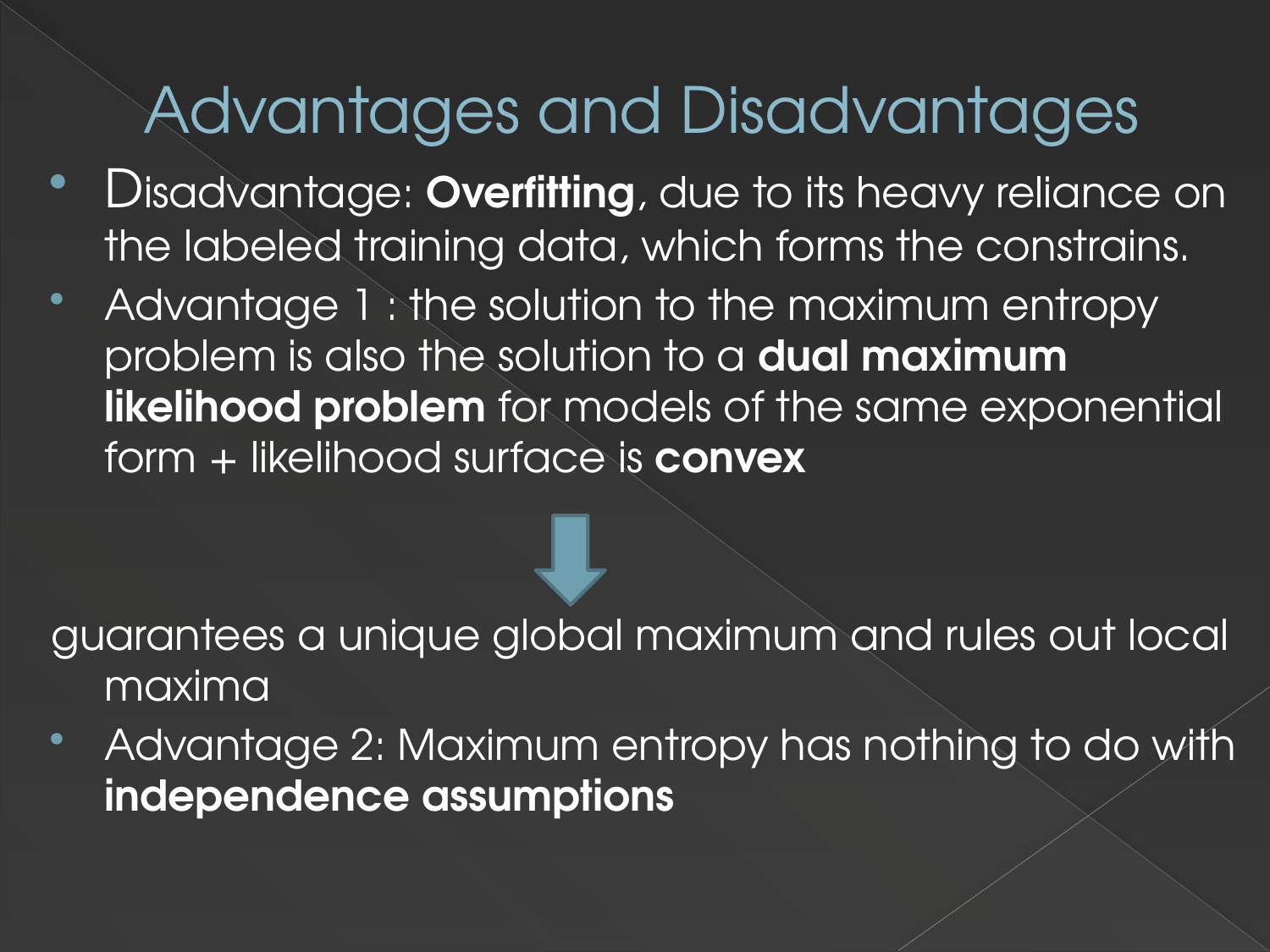

# Advantages and Disadvantages
Disadvantage: Overfitting, due to its heavy reliance on the labeled training data, which forms the constrains.
Advantage 1 : the solution to the maximum entropy problem is also the solution to a dual maximum likelihood problem for models of the same exponential form + likelihood surface is convex

guarantees a unique global maximum and rules out local maxima
Advantage 2: Maximum entropy has nothing to do with independence assumptions